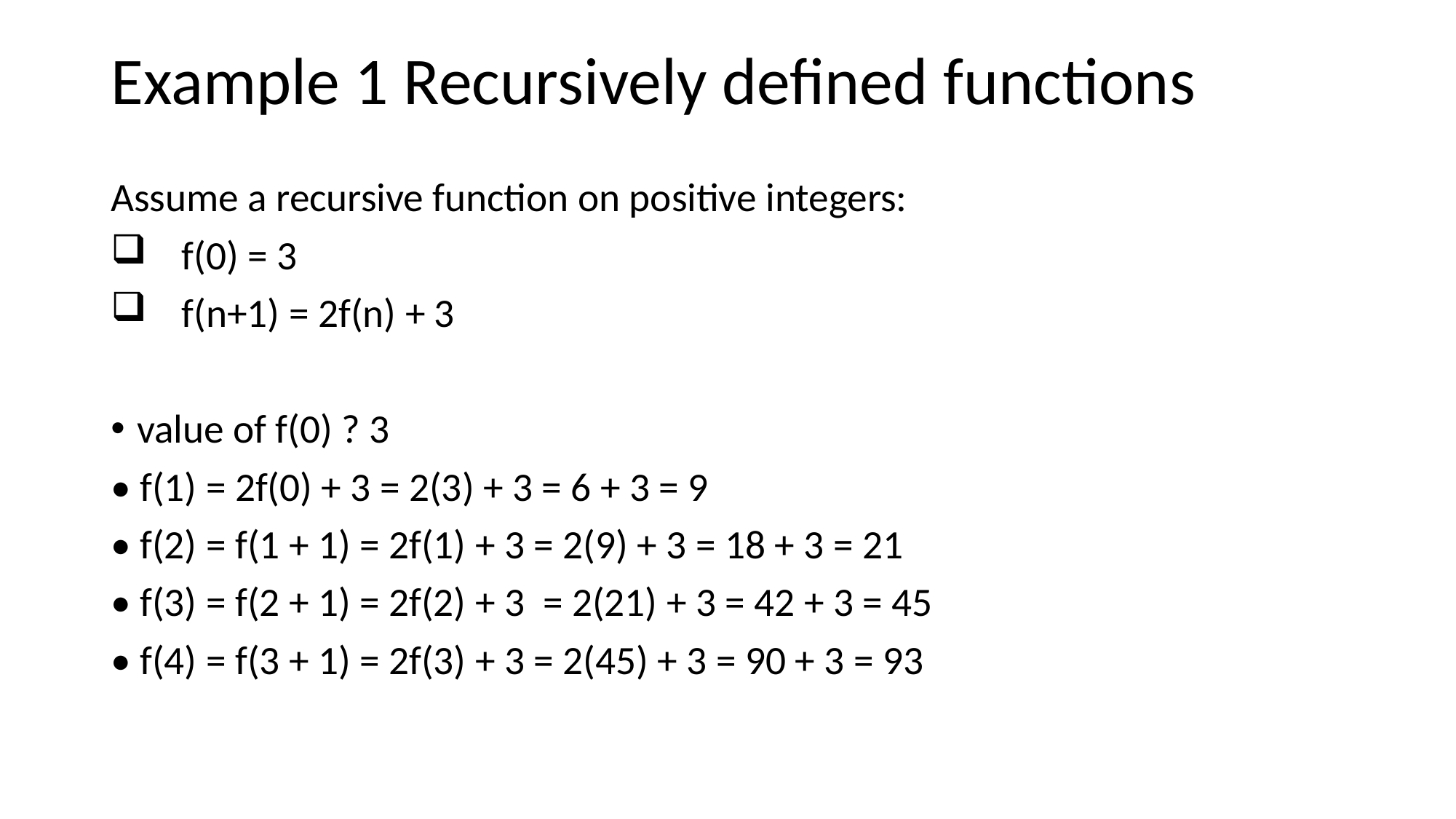

# Example 1 Recursively defined functions
Assume a recursive function on positive integers:
    f(0) = 3
    f(n+1) = 2f(n) + 3

value of f(0) ? 3
• f(1) = 2f(0) + 3 = 2(3) + 3 = 6 + 3 = 9
• f(2) = f(1 + 1) = 2f(1) + 3 = 2(9) + 3 = 18 + 3 = 21
• f(3) = f(2 + 1) = 2f(2) + 3  = 2(21) + 3 = 42 + 3 = 45
• f(4) = f(3 + 1) = 2f(3) + 3 = 2(45) + 3 = 90 + 3 = 93